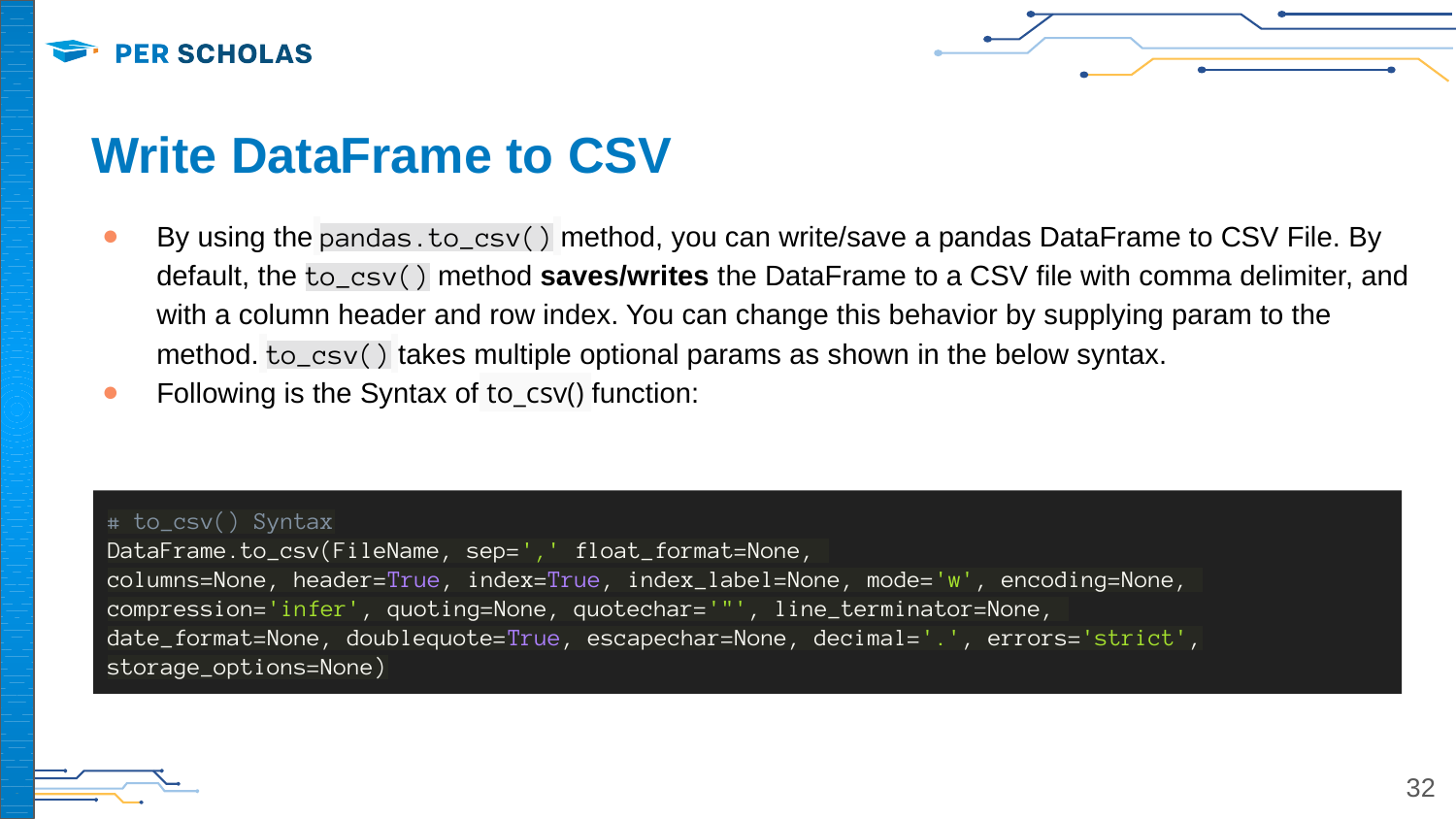

# Write DataFrame to CSV
By using the pandas.to_csv() method, you can write/save a pandas DataFrame to CSV File. By default, the to_csv() method saves/writes the DataFrame to a CSV file with comma delimiter, and with a column header and row index. You can change this behavior by supplying param to the method. to_csv() takes multiple optional params as shown in the below syntax.
Following is the Syntax of to_csv() function:
# to_csv() Syntax
DataFrame.to_csv(FileName, sep=',' float_format=None,
columns=None, header=True, index=True, index_label=None, mode='w', encoding=None,
compression='infer', quoting=None, quotechar='"', line_terminator=None,
date_format=None, doublequote=True, escapechar=None, decimal='.', errors='strict', storage_options=None)
32